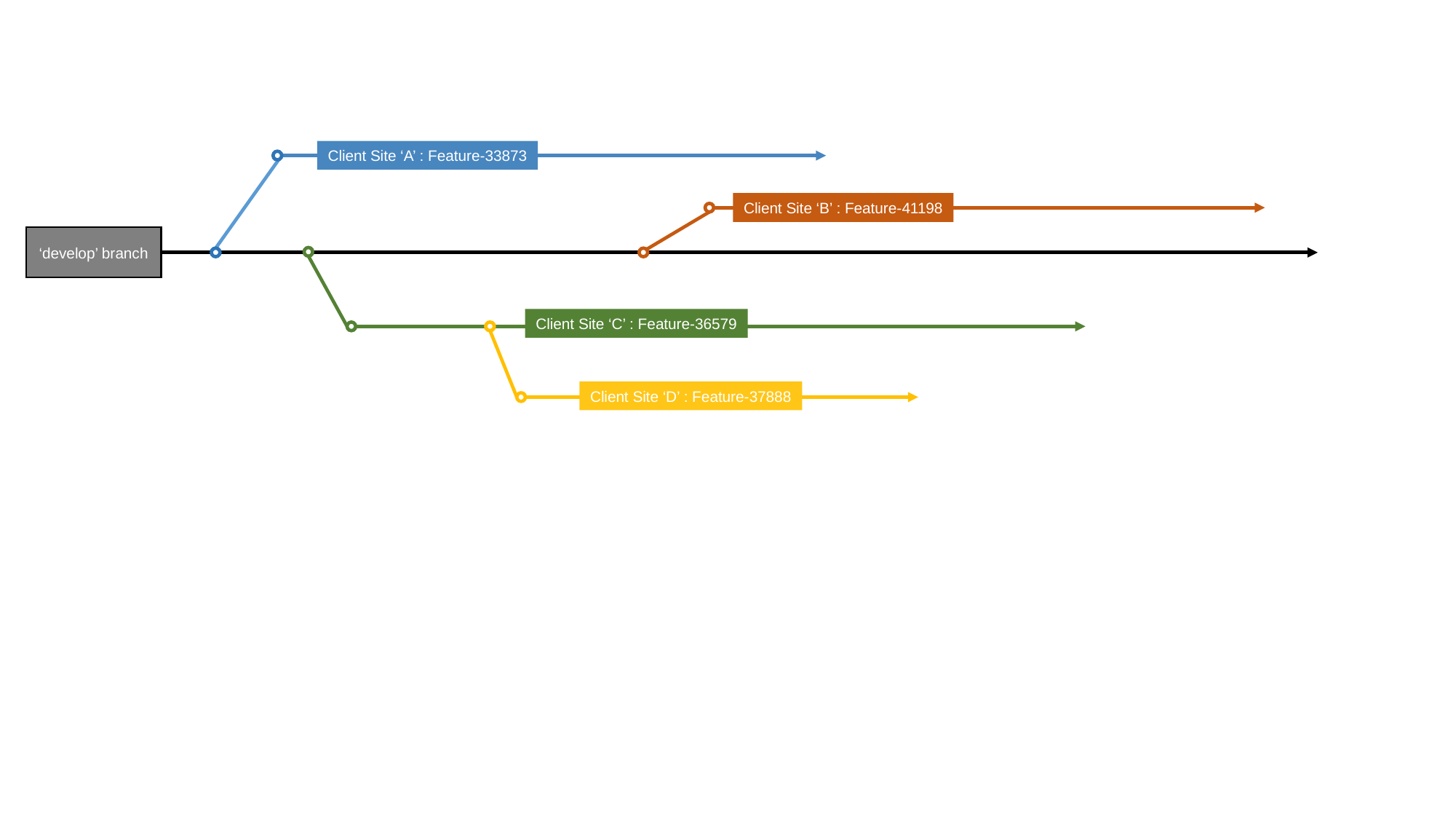

Client Site ‘A’ : Feature-33873

‘develop’ branch

Client Site ‘B’ : Feature-41198
Client Site ‘C’ : Feature-36579
Client Site ‘D’ : Feature-37888